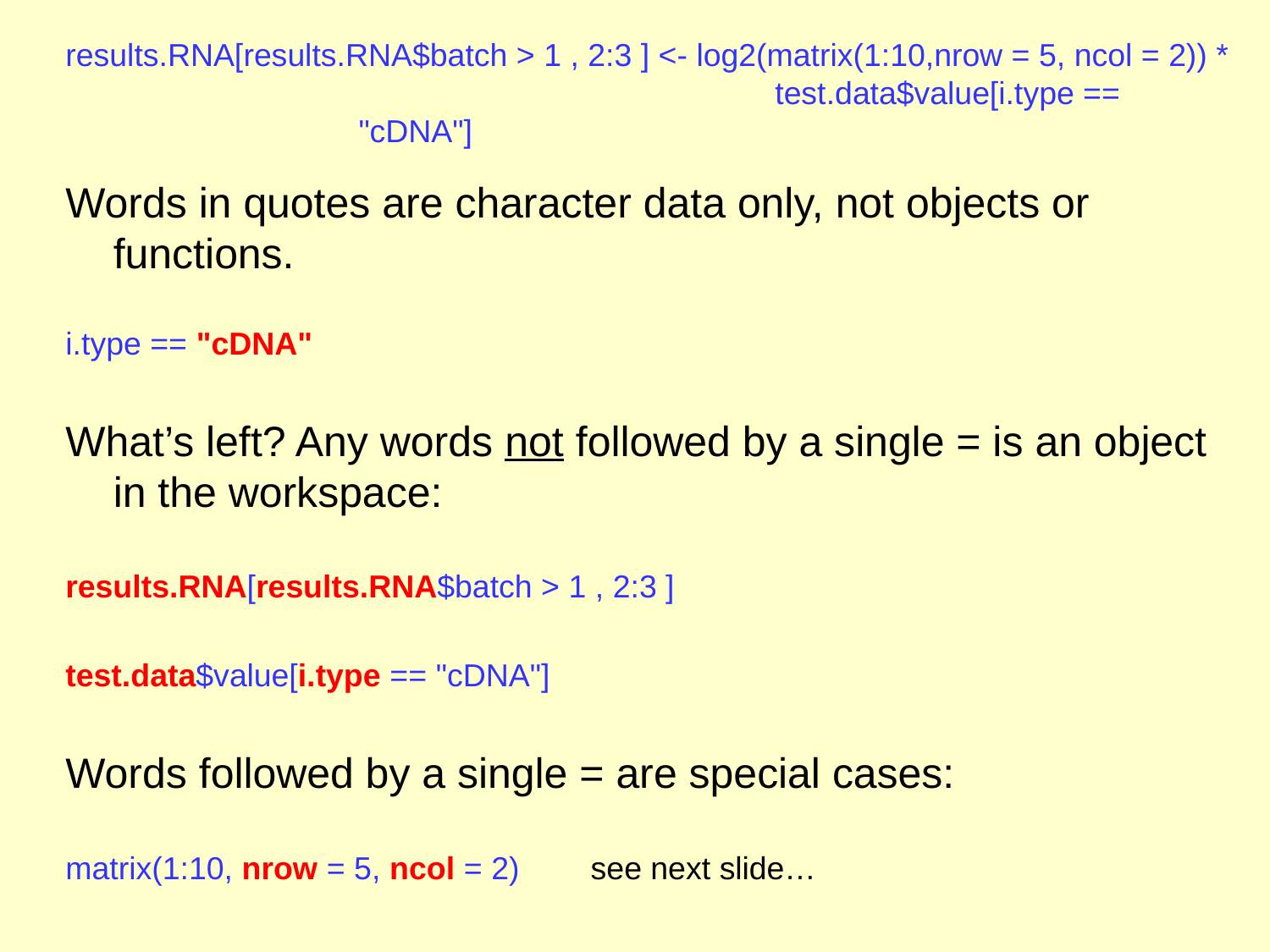

# results.RNA[results.RNA$batch > 1 , 2:3 ] <- log2(matrix(1:10,nrow = 5, ncol = 2)) * 			    test.data$value[i.type == "cDNA"]
Words in quotes are character data only, not objects or functions.

i.type == "cDNA"

What’s left? Any words not followed by a single = is an object in the workspace:

results.RNA[results.RNA$batch > 1 , 2:3 ]

test.data$value[i.type == "cDNA"]

Words followed by a single = are special cases:

matrix(1:10, nrow = 5, ncol = 2)        see next slide…